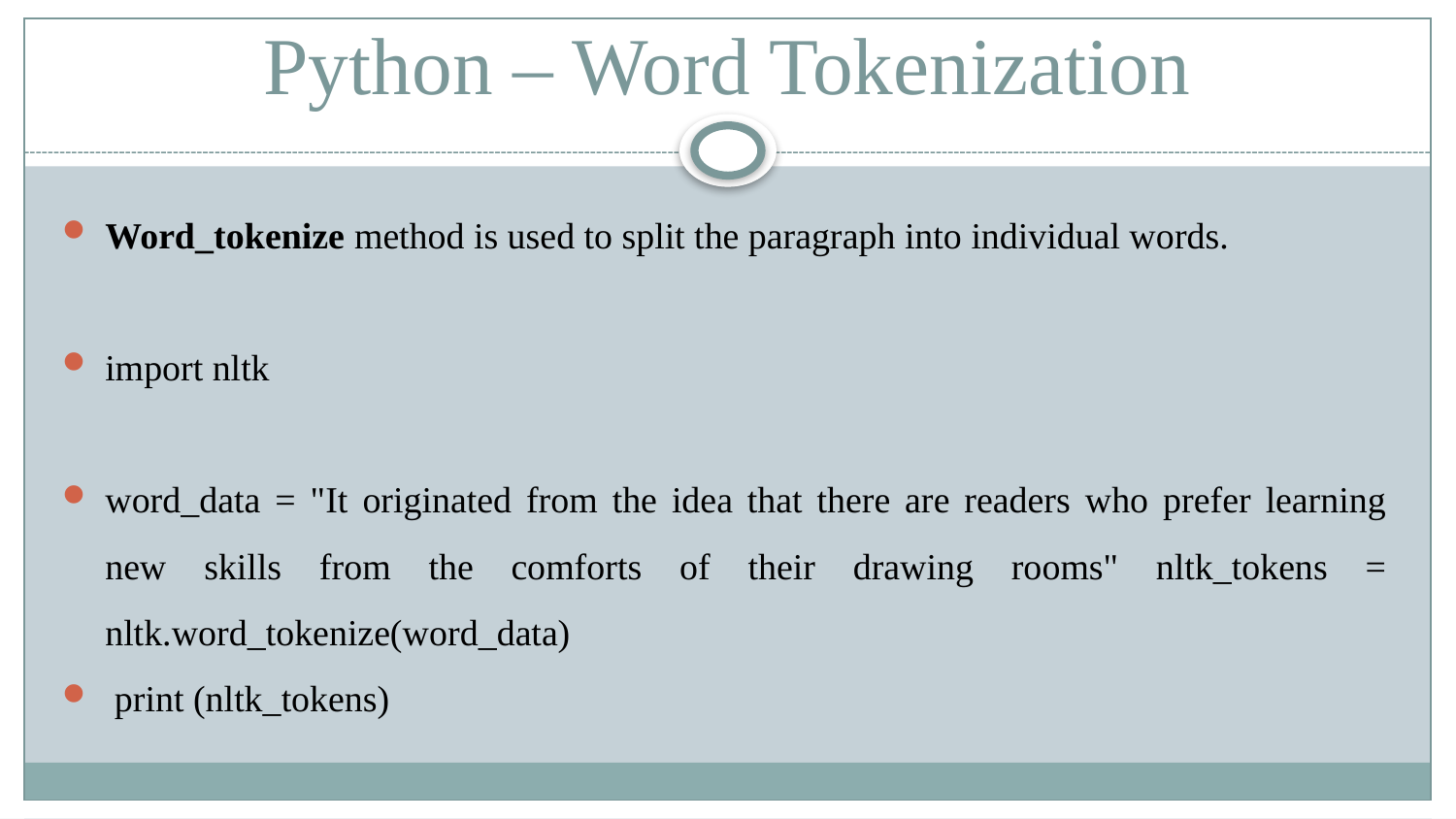

# Python – Word Tokenization
Word_tokenize method is used to split the paragraph into individual words.

import nltk

word_data = "It originated from the idea that there are readers who prefer learning new skills from the comforts of their drawing rooms" nltk_tokens = nltk.word_tokenize(word_data)
 print (nltk_tokens)